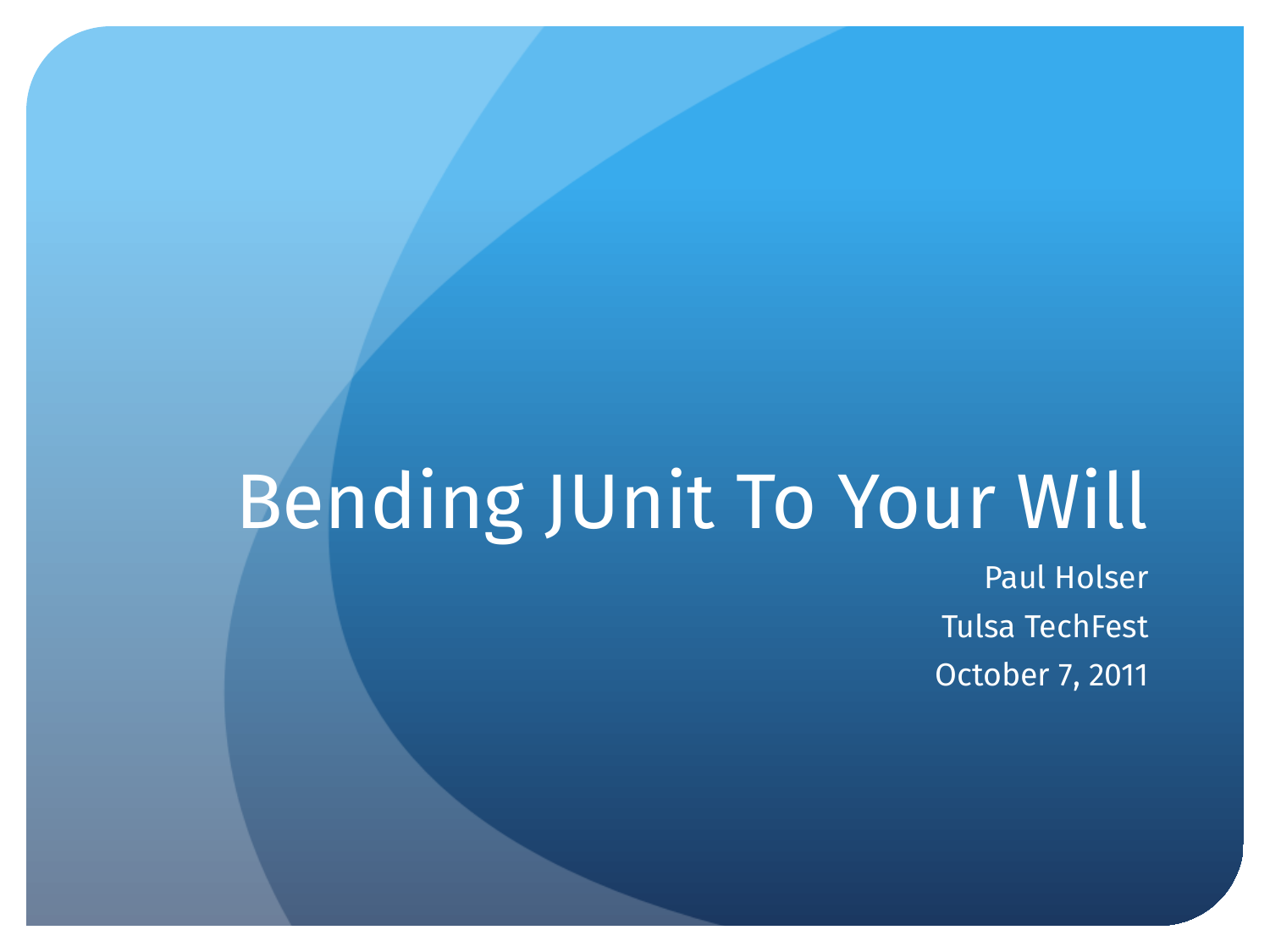

# Bending JUnit To Your Will
Paul Holser
Tulsa TechFest
October 7, 2011